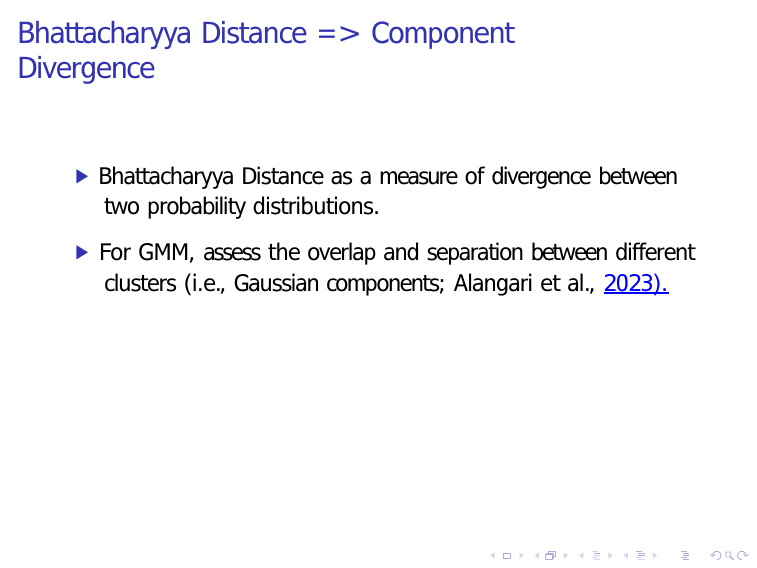

# Bhattacharyya Distance => Component Divergence
▶ Bhattacharyya Distance as a measure of divergence between two probability distributions.
▶ For GMM, assess the overlap and separation between different clusters (i.e., Gaussian components; Alangari et al., 2023).